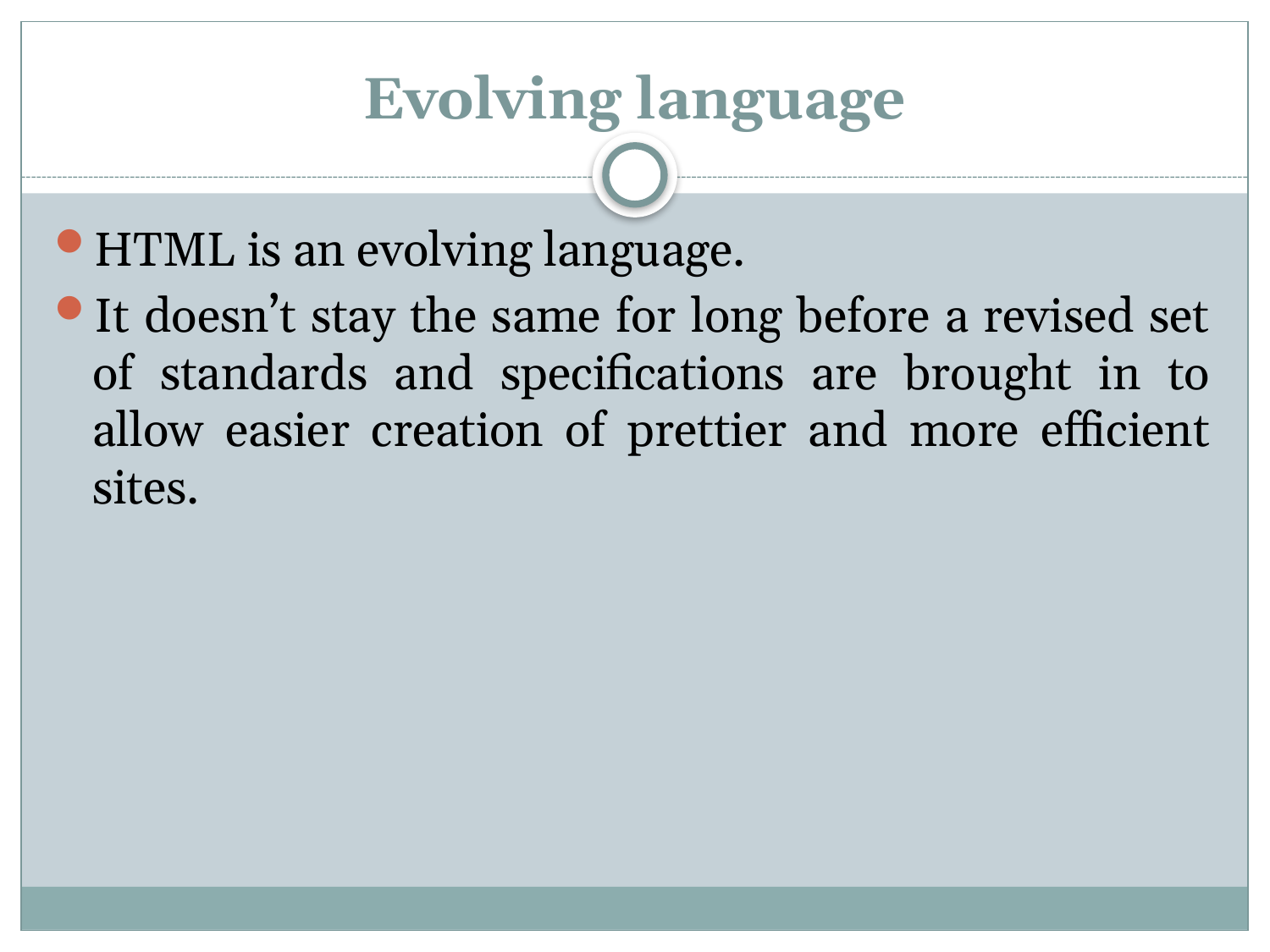

# Evolving language
HTML is an evolving language.
It doesn’t stay the same for long before a revised set of standards and specifications are brought in to allow easier creation of prettier and more efficient sites.